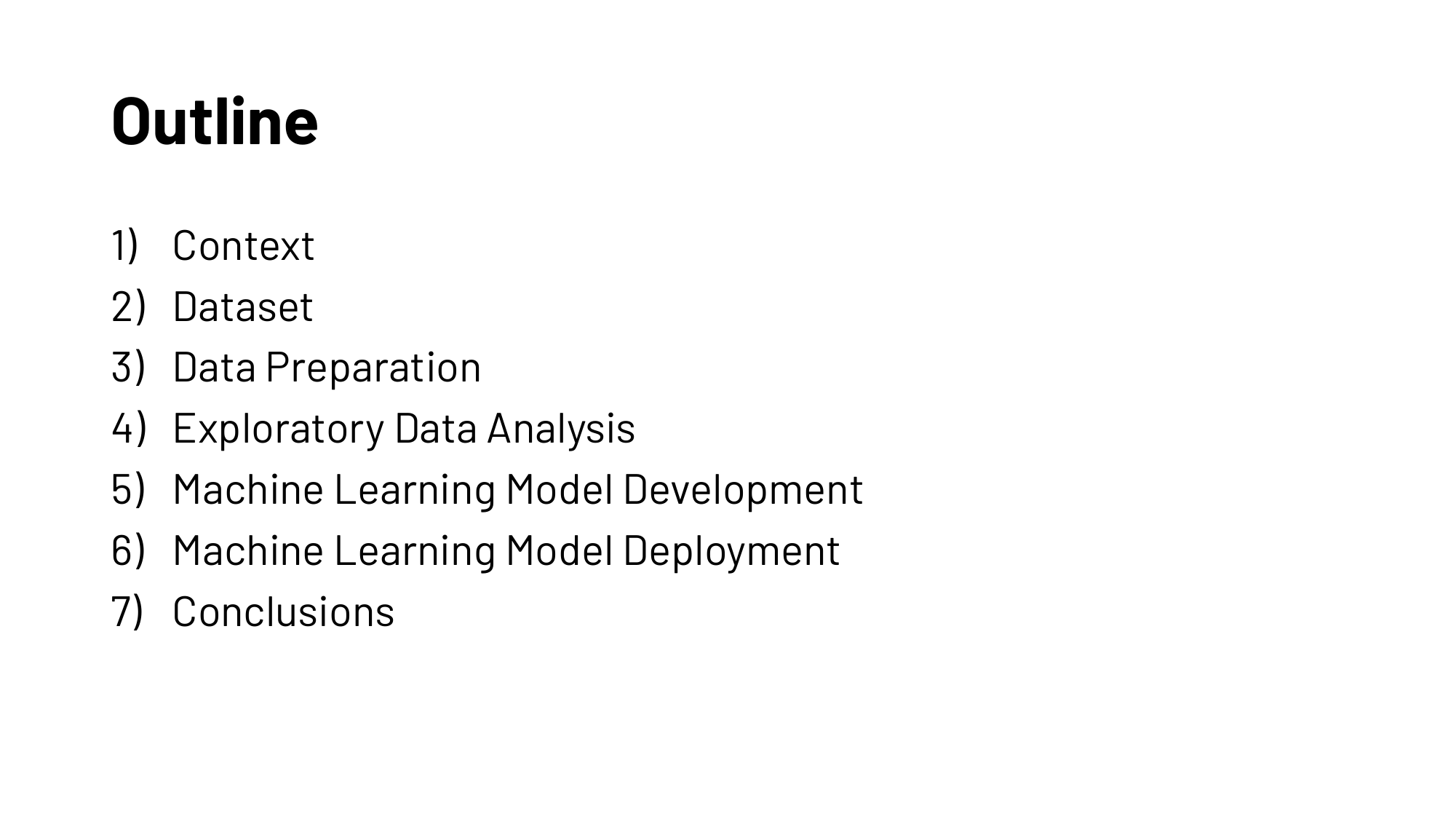

# Outline
Context
Dataset
Data Preparation
Exploratory Data Analysis
Machine Learning Model Development
Machine Learning Model Deployment
Conclusions